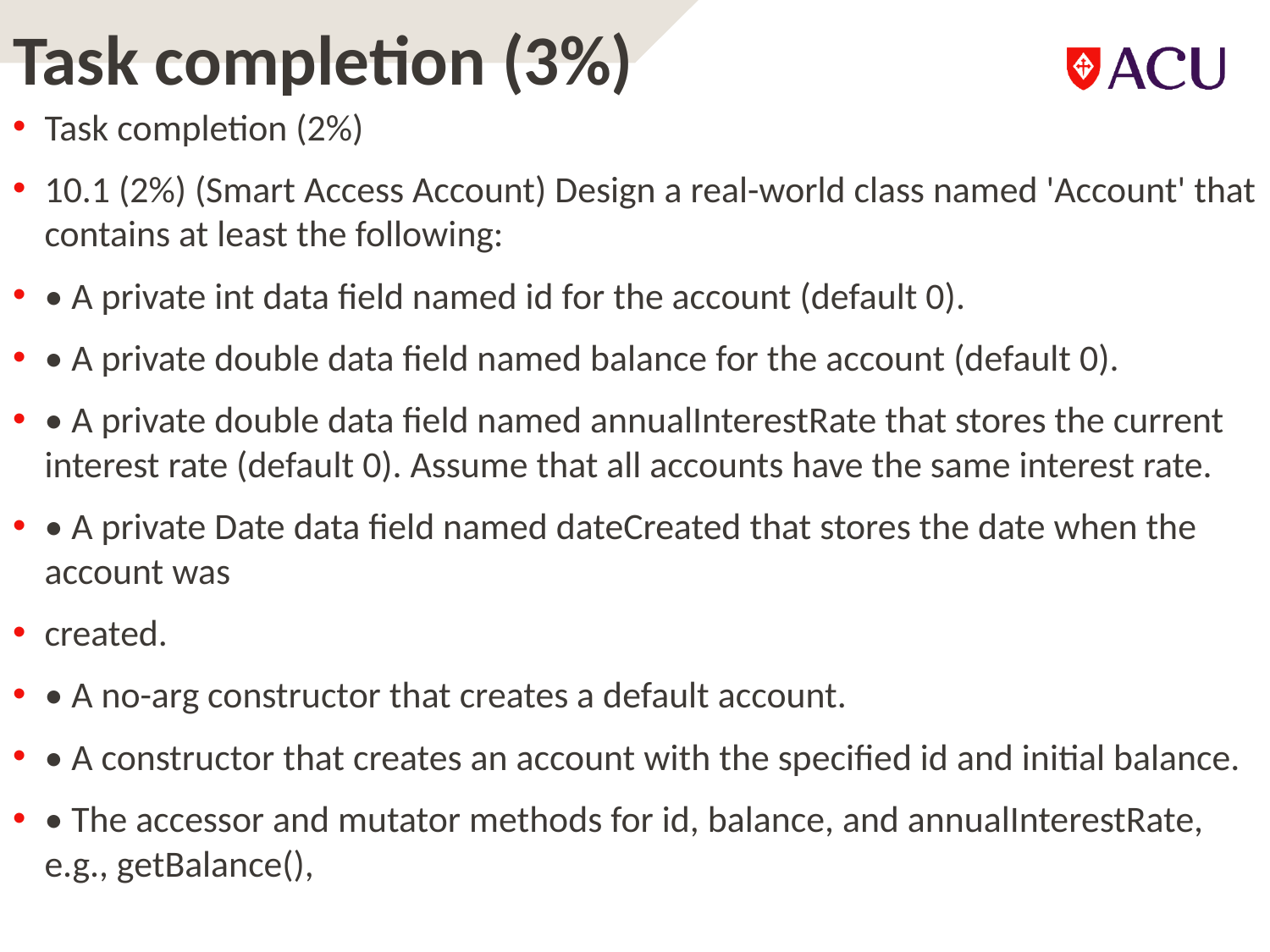

# Task completion (3%)
Task completion (2%)
10.1 (2%) (Smart Access Account) Design a real-world class named 'Account' that contains at least the following:
• A private int data field named id for the account (default 0).
• A private double data field named balance for the account (default 0).
• A private double data field named annualInterestRate that stores the current interest rate (default 0). Assume that all accounts have the same interest rate.
• A private Date data field named dateCreated that stores the date when the account was
created.
• A no-arg constructor that creates a default account.
• A constructor that creates an account with the specified id and initial balance.
• The accessor and mutator methods for id, balance, and annualInterestRate, e.g., getBalance(),
3